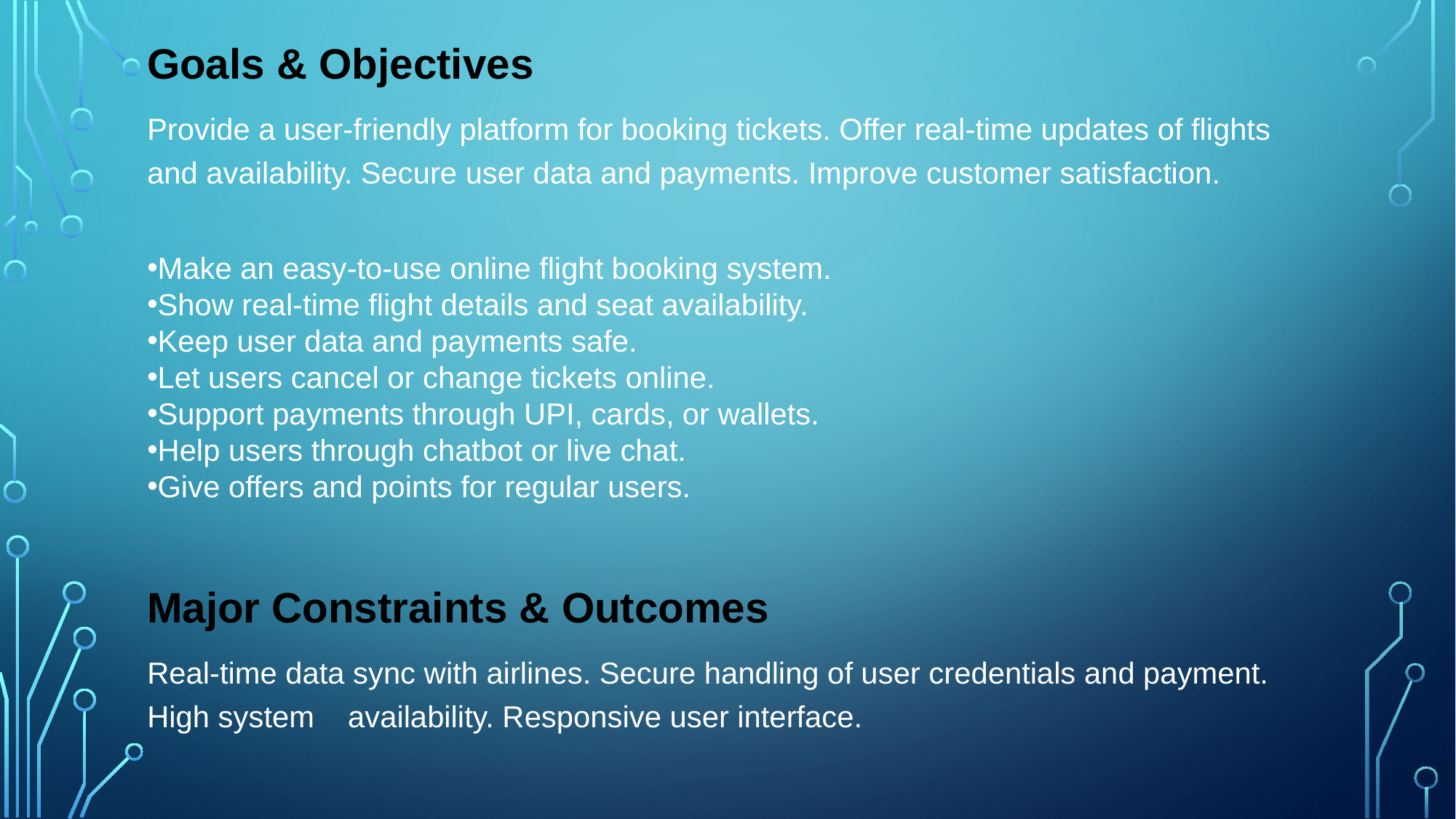

Goals & Objectives
Provide a user-friendly platform for booking tickets. Offer real-time updates of flights and availability. Secure user data and payments. Improve customer satisfaction.

Make an easy-to-use online flight booking system.
Show real-time flight details and seat availability.
Keep user data and payments safe.
Let users cancel or change tickets online.
Support payments through UPI, cards, or wallets.
Help users through chatbot or live chat.
Give offers and points for regular users.

Major Constraints & Outcomes
Real-time data sync with airlines. Secure handling of user credentials and payment. High system    availability. Responsive user interface.